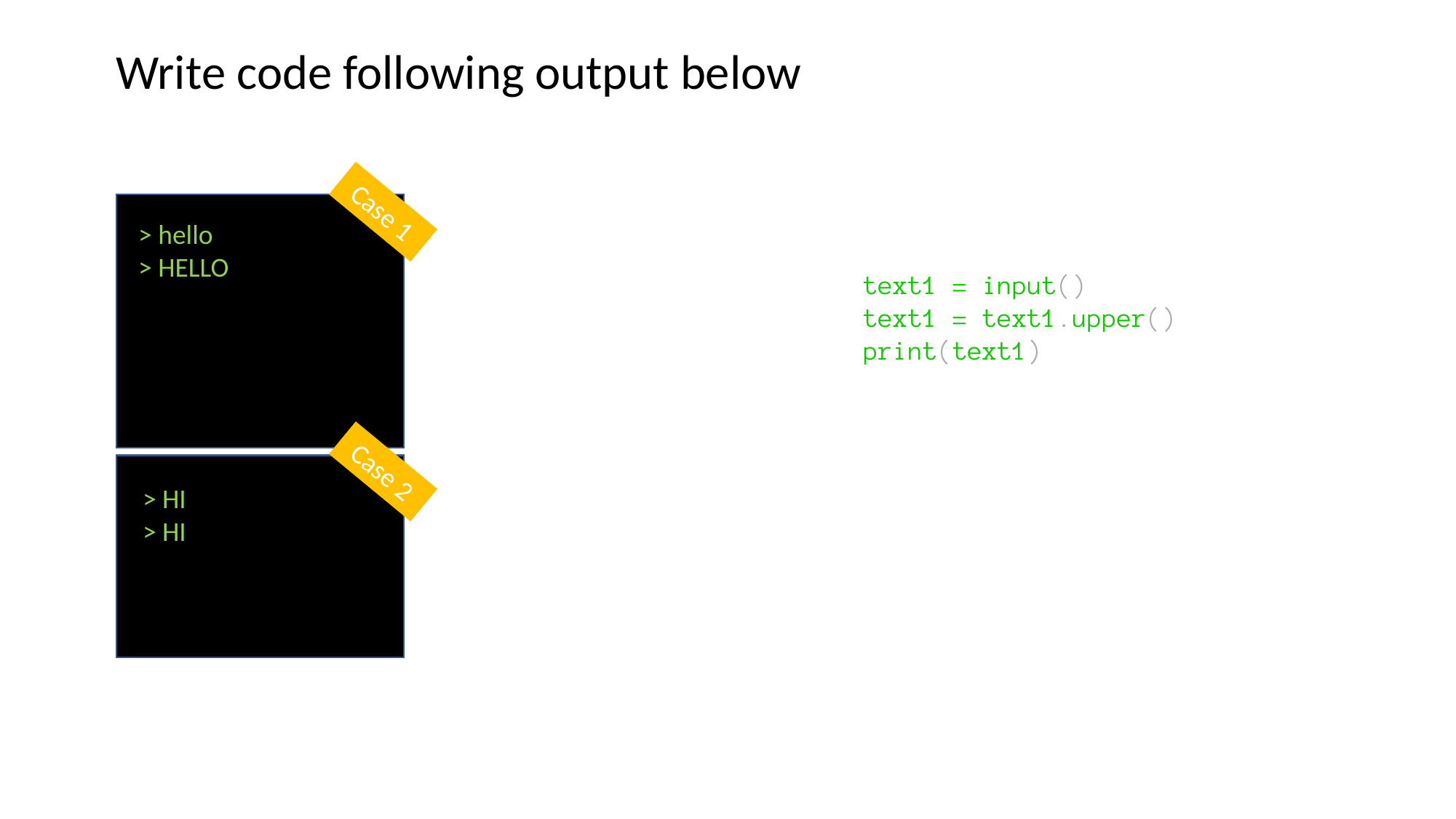

Write code following output below
Case 1

> hello
> HELLO
text1 = input()
text1 = text1.upper()
print(text1)
Case 2

> HI
> HI